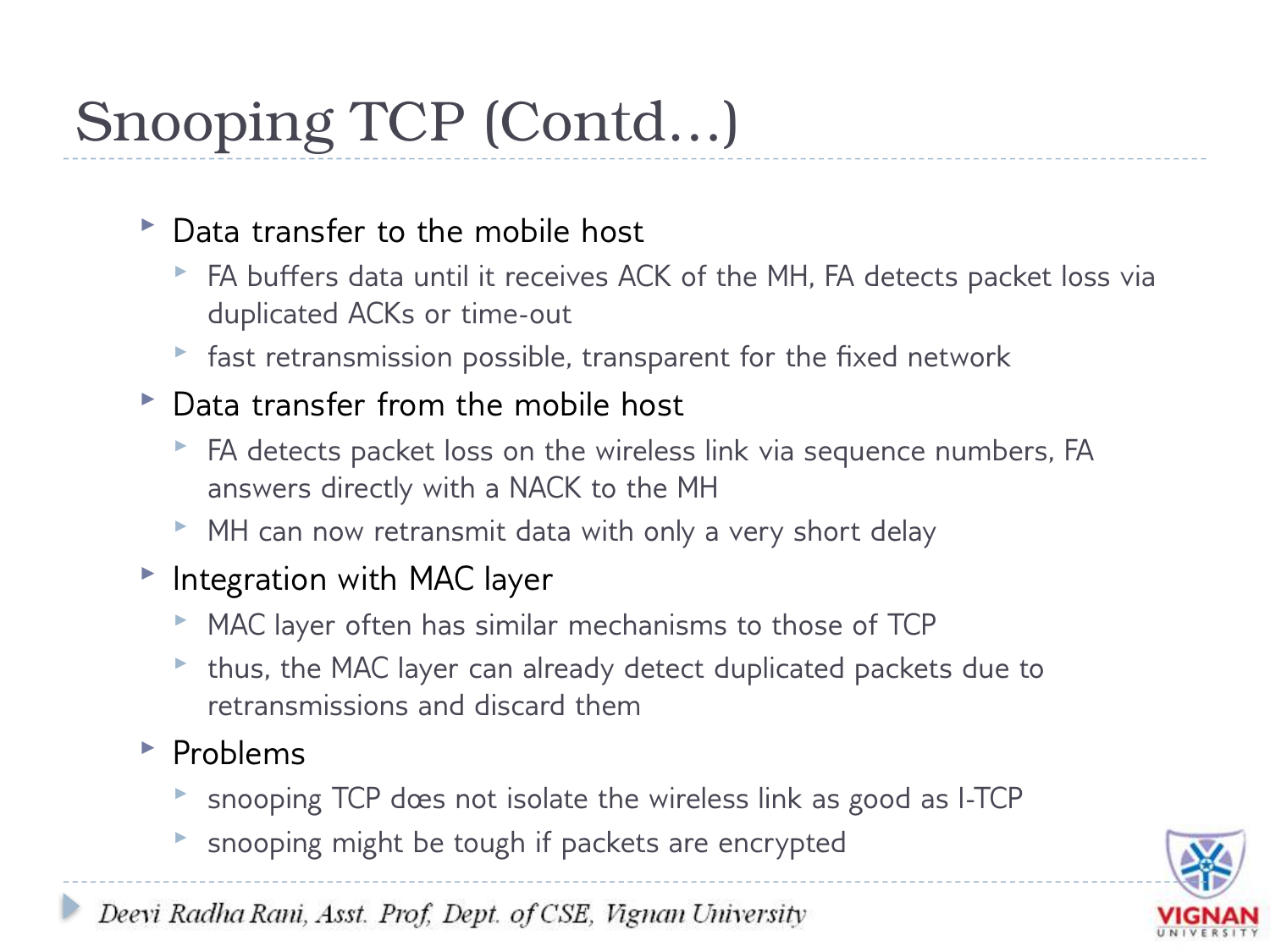

# Snooping TCP (Contd…)
Data transfer to the mobile host
FA buffers data until it receives ACK of the MH, FA detects packet loss via duplicated ACKs or time-out
fast retransmission possible, transparent for the fixed network
Data transfer from the mobile host
FA detects packet loss on the wireless link via sequence numbers, FA answers directly with a NACK to the MH
MH can now retransmit data with only a very short delay
Integration with MAC layer
MAC layer often has similar mechanisms to those of TCP
thus, the MAC layer can already detect duplicated packets due to retransmissions and discard them
Problems
snooping TCP does not isolate the wireless link as good as I-TCP
snooping might be tough if packets are encrypted